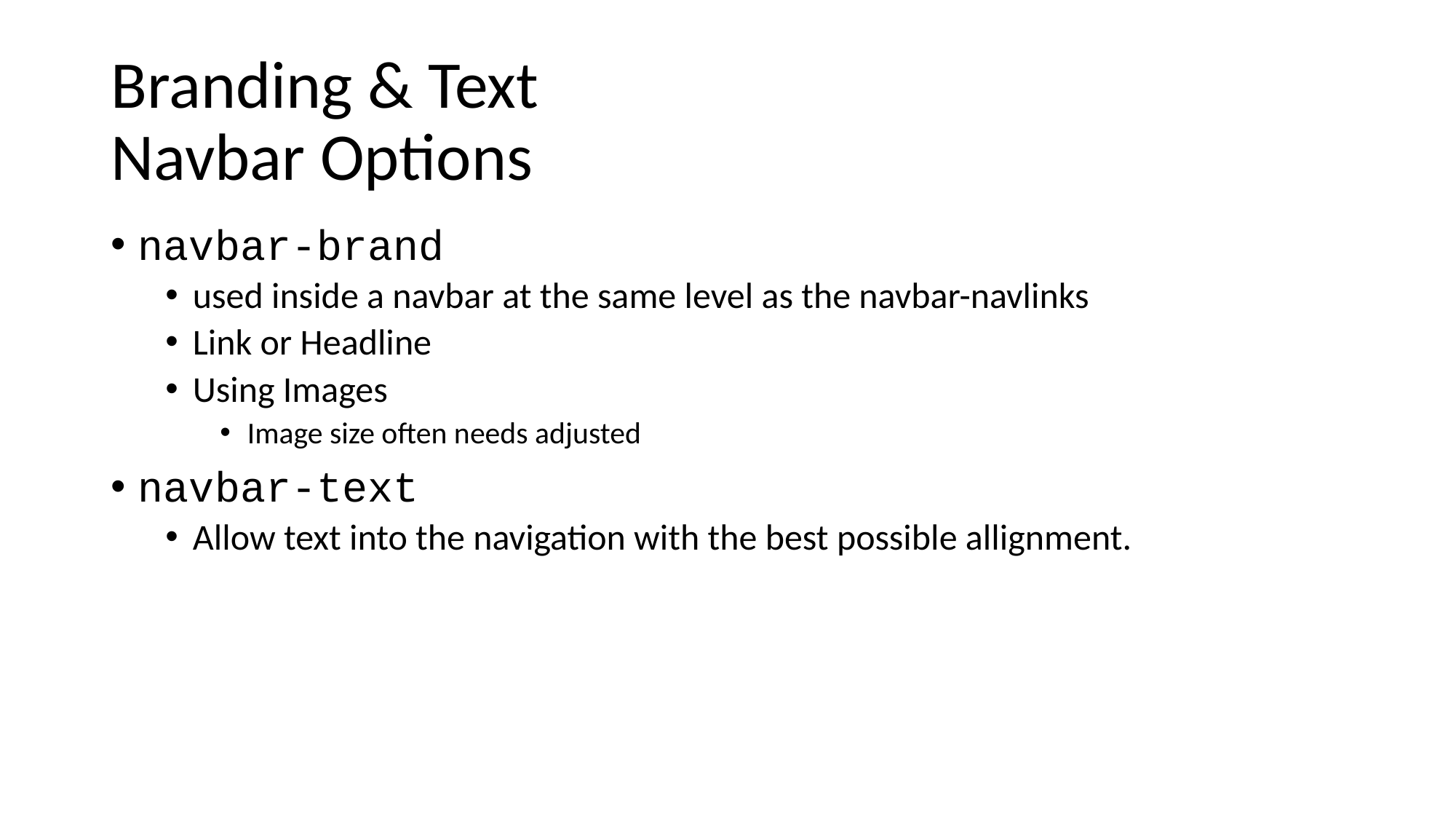

# Branding & Text Navbar Options
navbar-brand
used inside a navbar at the same level as the navbar-navlinks
Link or Headline
Using Images
Image size often needs adjusted
navbar-text
Allow text into the navigation with the best possible allignment.